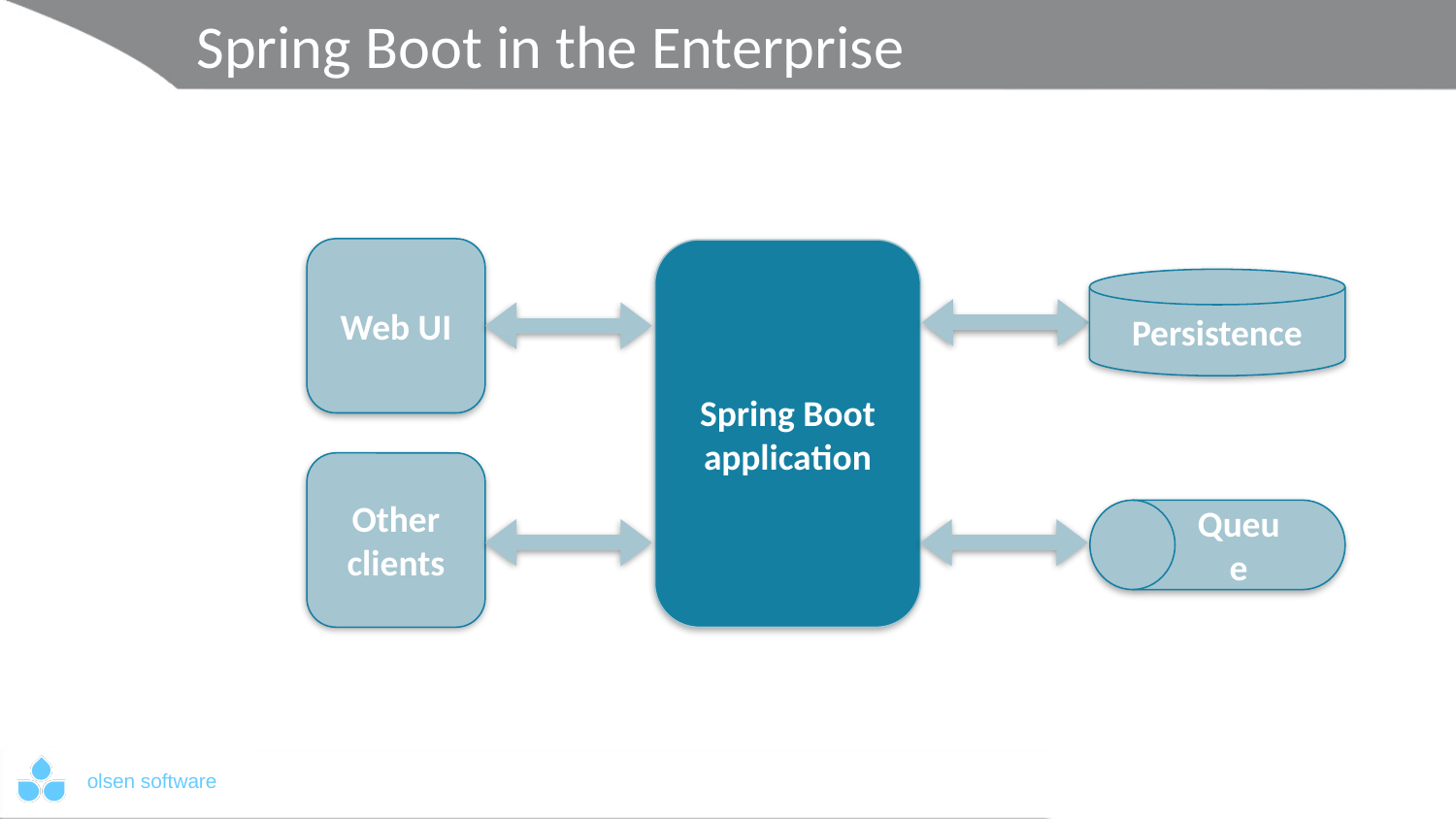

# Spring Boot in the Enterprise
Web UI
Spring Boot
application
Persistence
Queue
Other clients